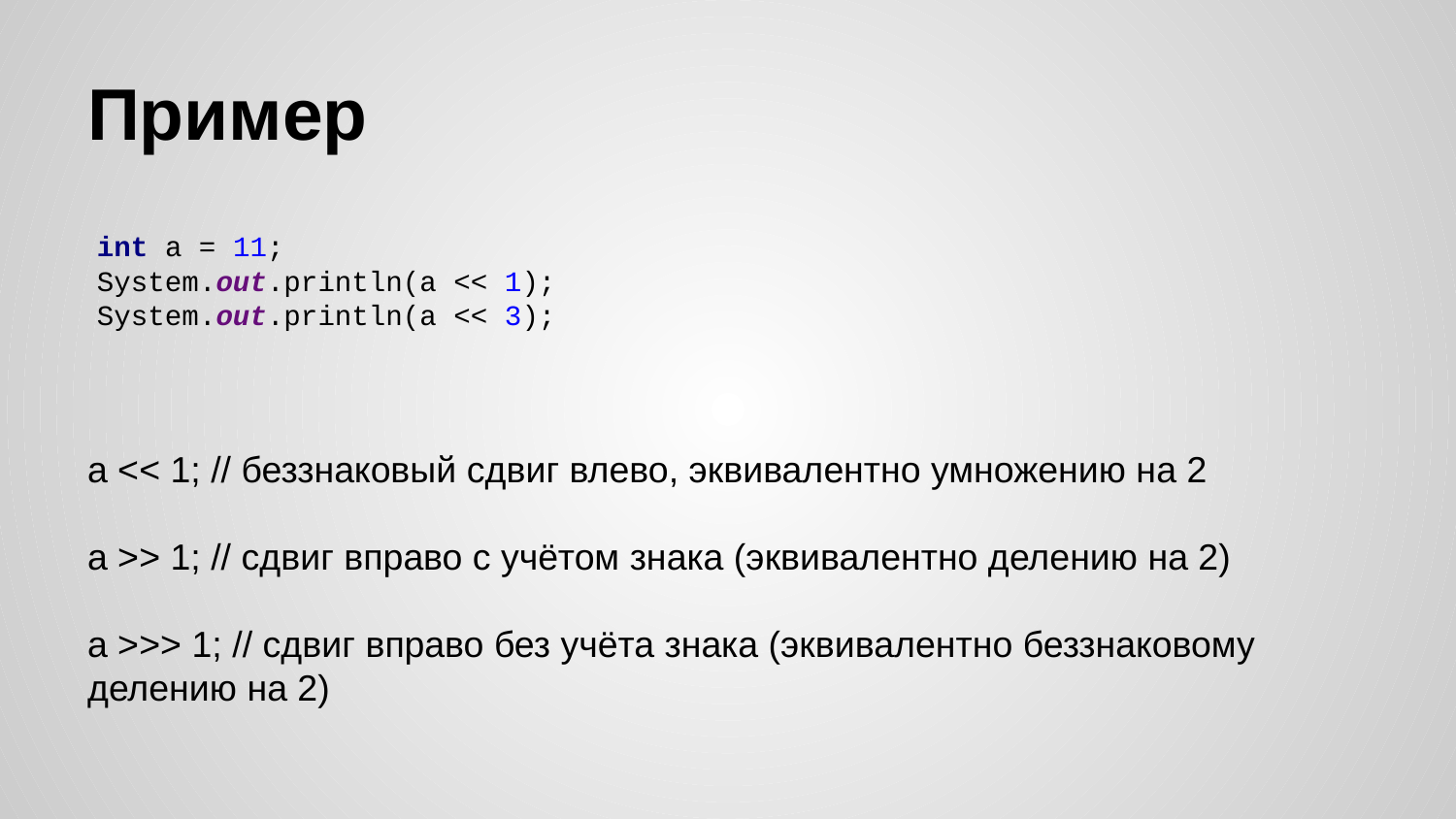

# Пример
int a = 11;
System.out.println(a << 1);
System.out.println(a << 3);

a << 1; // беззнаковый сдвиг влево, эквивалентно умножению на 2

a >> 1; // сдвиг вправо с учётом знака (эквивалентно делению на 2)

a >>> 1; // сдвиг вправо без учёта знака (эквивалентно беззнаковому делению на 2)